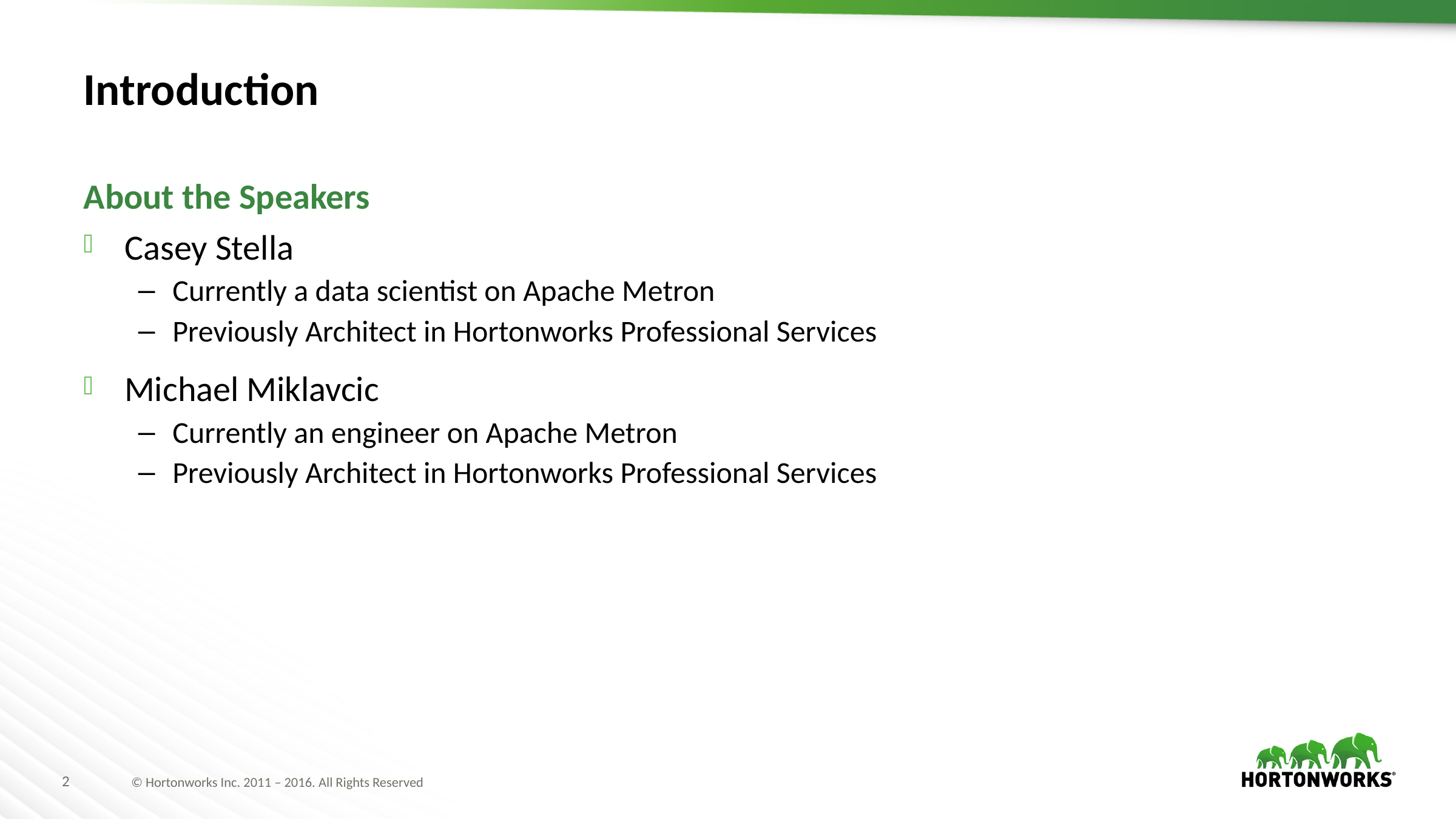

# Introduction
About the Speakers
Casey Stella
Currently a data scientist on Apache Metron
Previously Architect in Hortonworks Professional Services
Michael Miklavcic
Currently an engineer on Apache Metron
Previously Architect in Hortonworks Professional Services